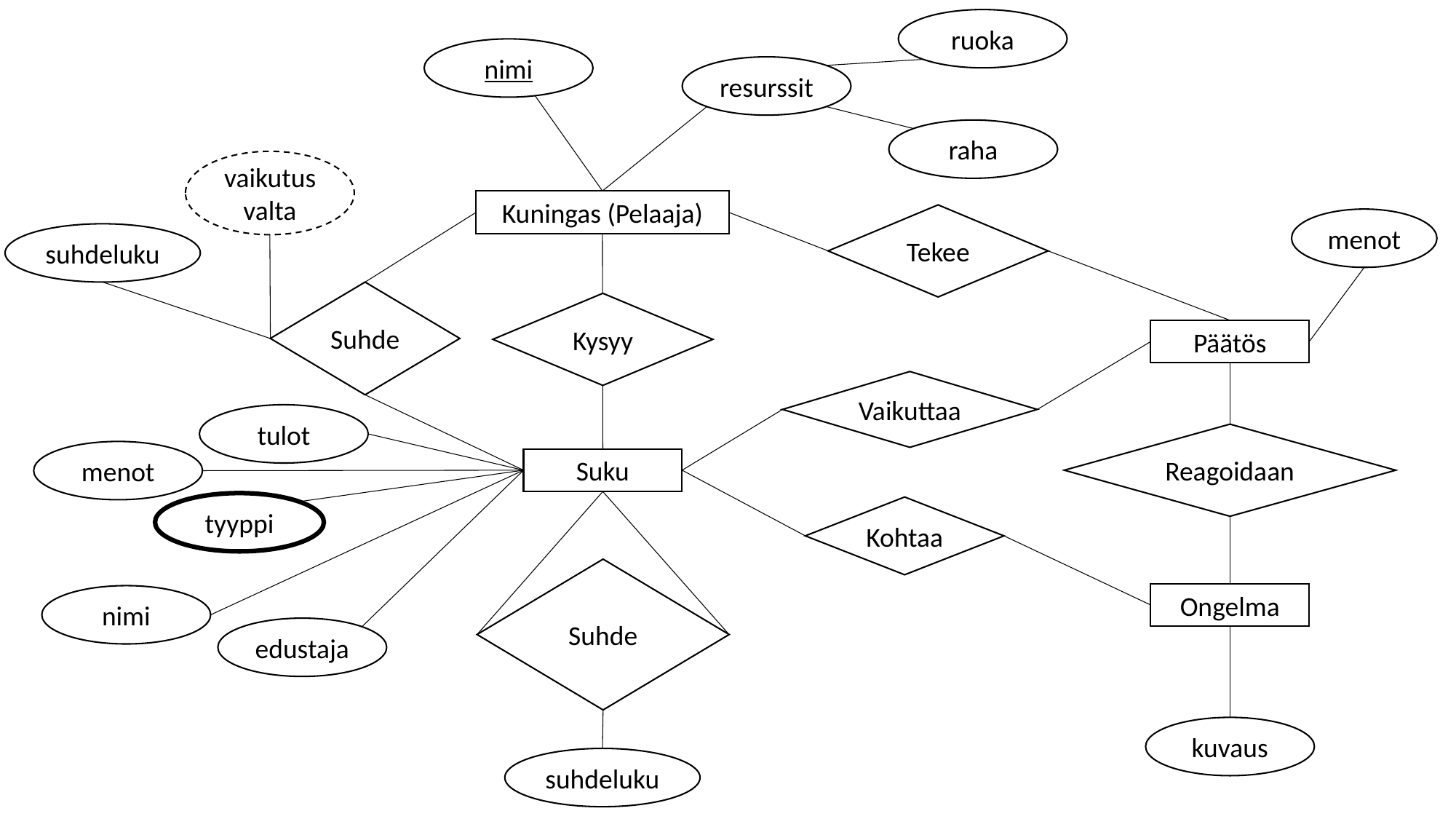

ruoka
nimi
resurssit
raha
vaikutusvalta
Kuningas (Pelaaja)
Tekee
menot
suhdeluku
Suhde
Kysyy
Päätös
Vaikuttaa
tulot
Reagoidaan
menot
Suku
tyyppi
Kohtaa
Suhde
Ongelma
nimi
edustaja
kuvaus
suhdeluku